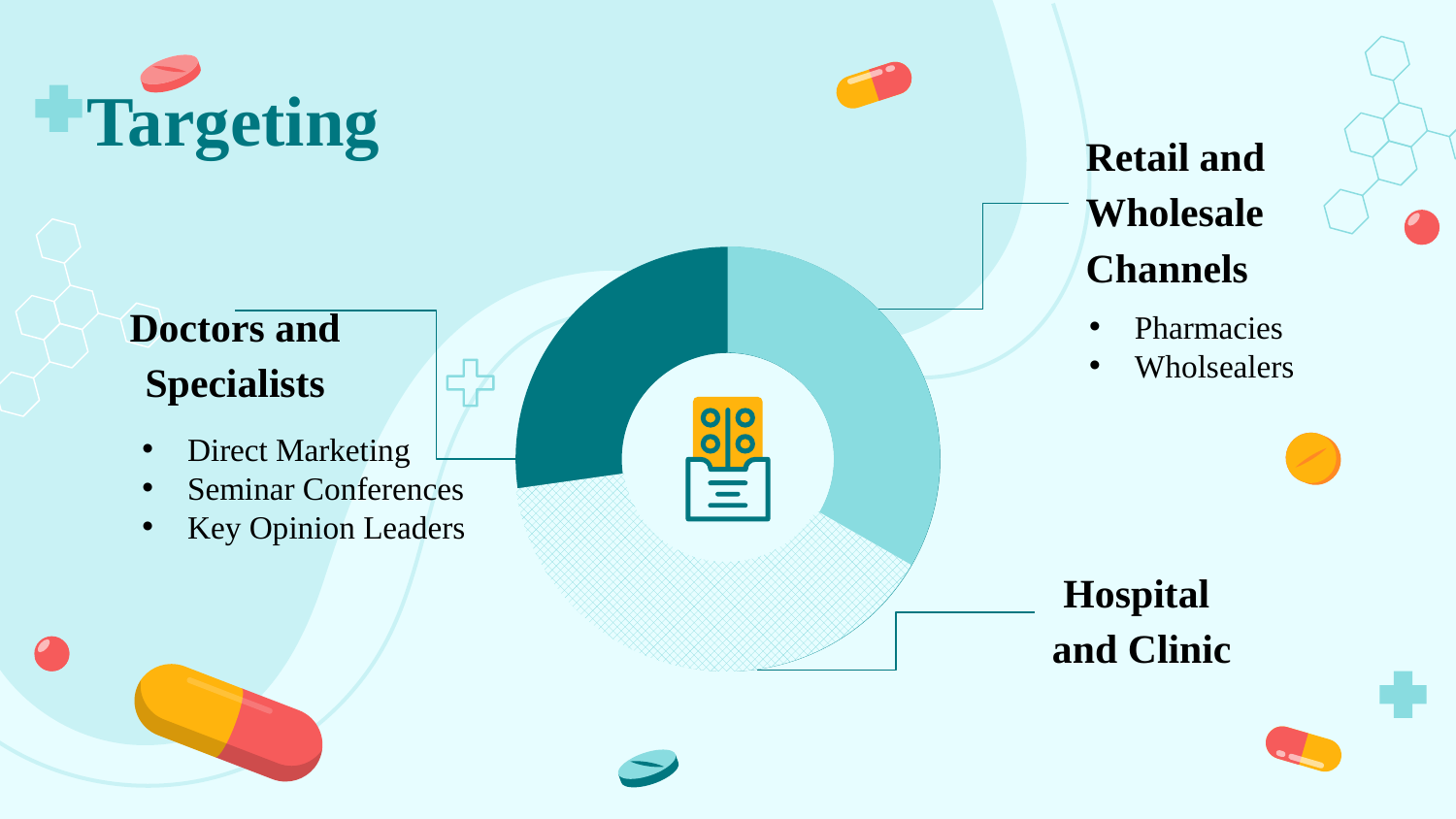

# Targeting
Retail and Wholesale Channels

Pharmacies
Wholsealers
Doctors and Specialists

Direct Marketing
Seminar Conferences
Key Opinion Leaders

Hospital
and Clinic